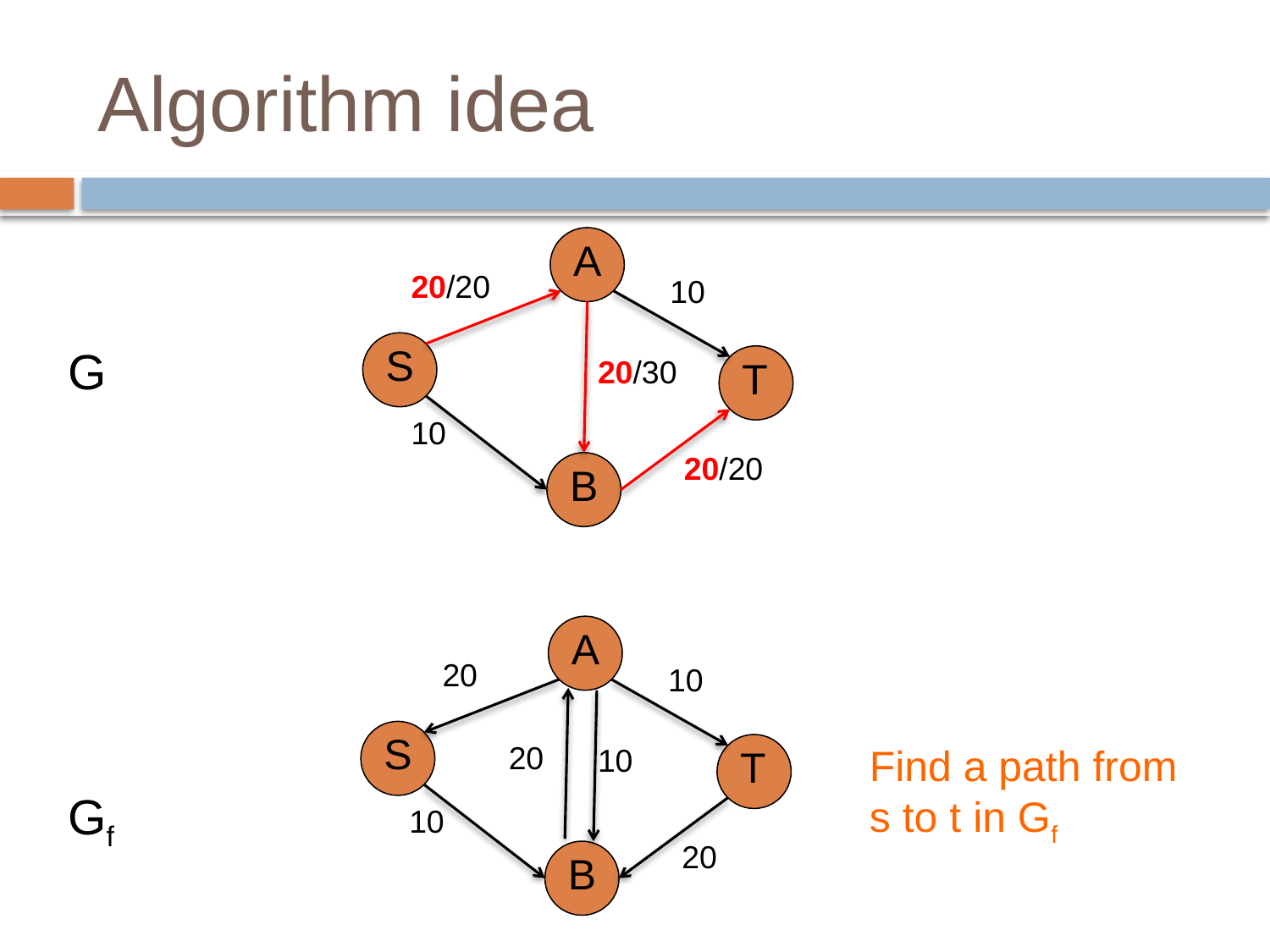

# Algorithm idea

A
20/20
10

S
G
20/30

T
10
20/20

B

A
20
10

S
20
10

T
10
20

B
Find a path from
s to t in Gf
Gf